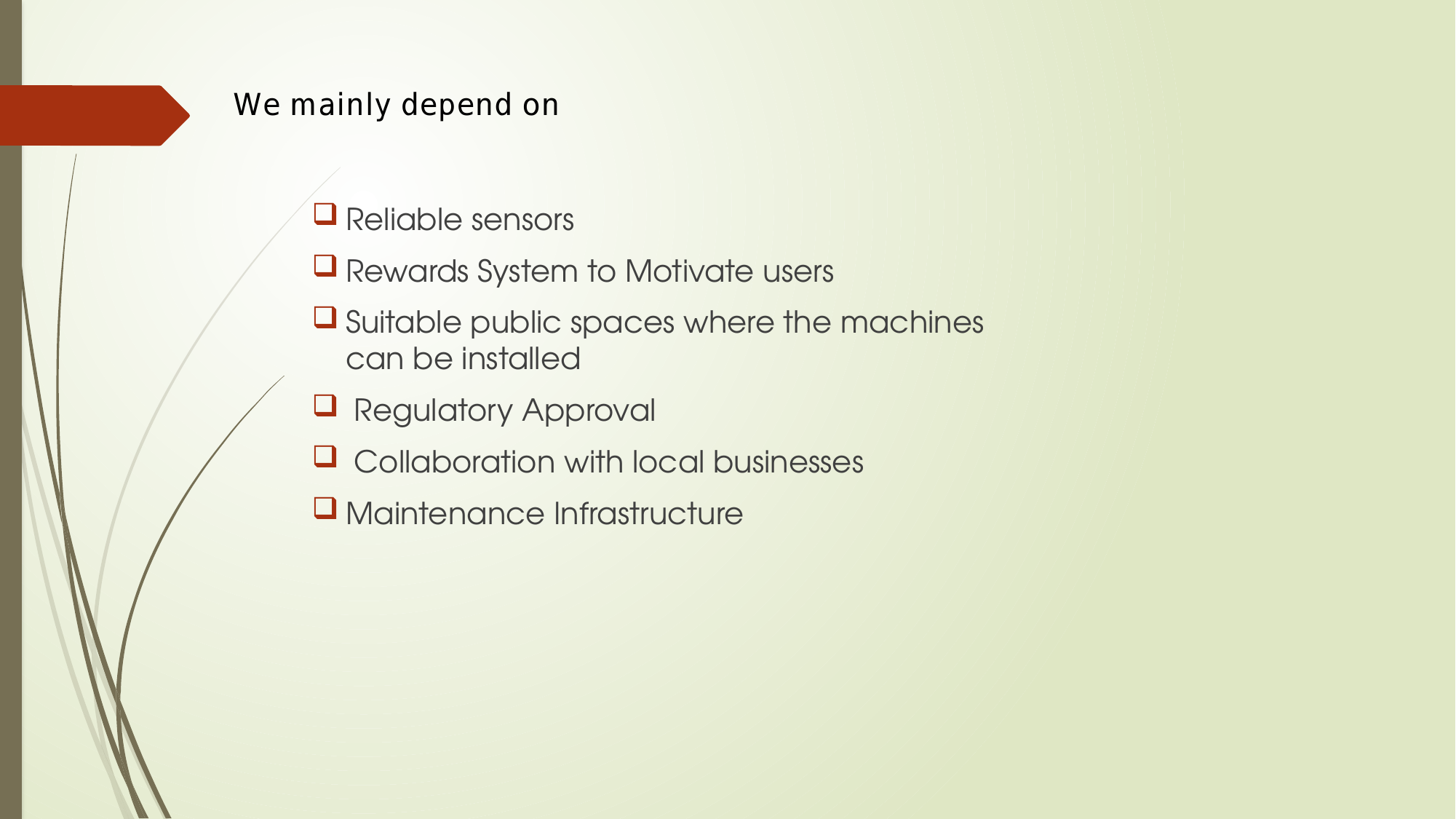

We mainly depend on
Reliable sensors
Rewards System to Motivate users
Suitable public spaces where the machines can be installed
 Regulatory Approval
 Collaboration with local businesses
Maintenance Infrastructure